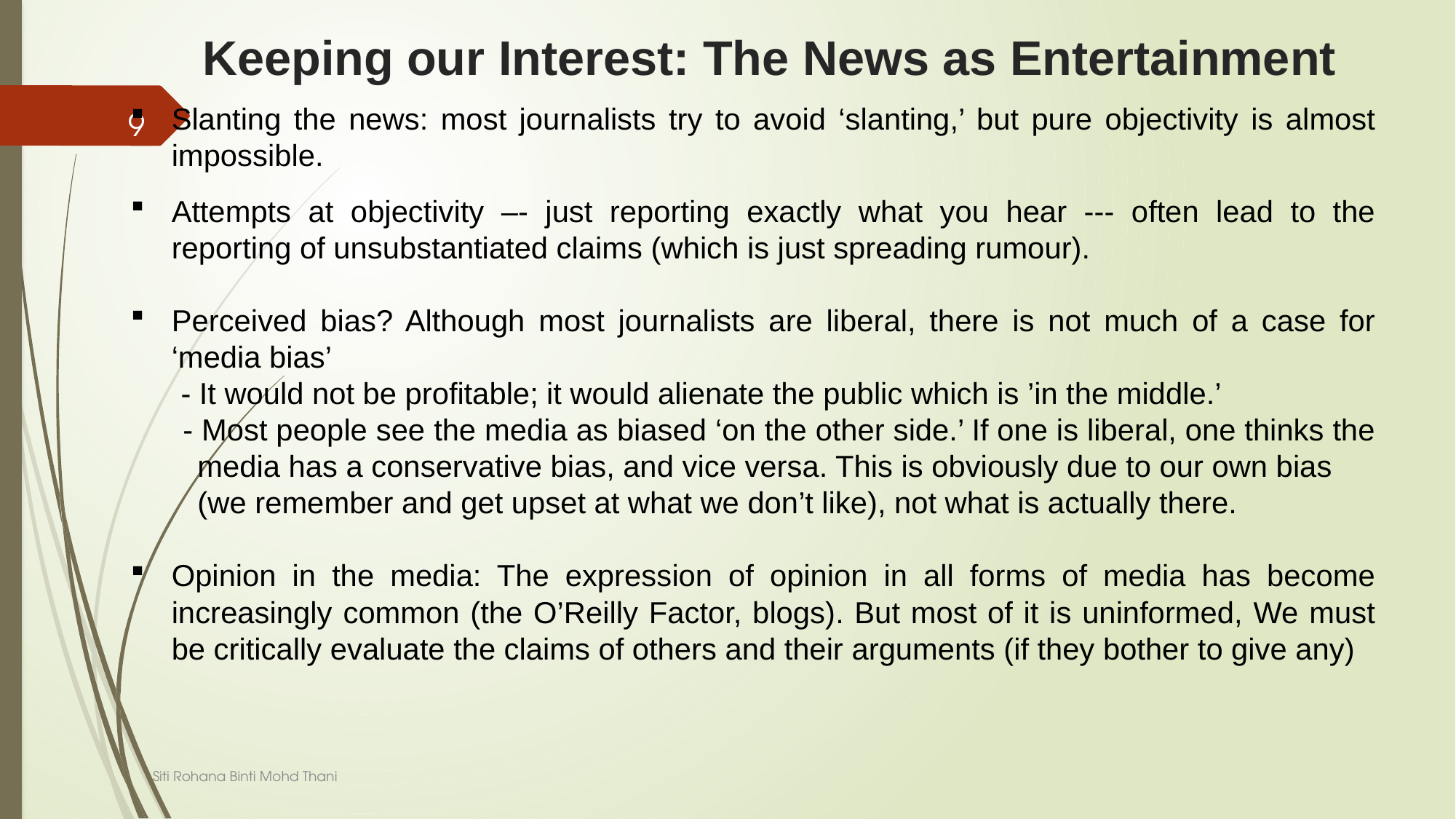

# Keeping our Interest: The News as Entertainment
Slanting the news: most journalists try to avoid ‘slanting,’ but pure objectivity is almost impossible.

Attempts at objectivity –- just reporting exactly what you hear --- often lead to the reporting of unsubstantiated claims (which is just spreading rumour).

Perceived bias? Although most journalists are liberal, there is not much of a case for ‘media bias’
      - It would not be profitable; it would alienate the public which is ’in the middle.’
      - Most people see the media as biased ‘on the other side.’ If one is liberal, one thinks the
        media has a conservative bias, and vice versa. This is obviously due to our own bias
        (we remember and get upset at what we don’t like), not what is actually there.

Opinion in the media: The expression of opinion in all forms of media has become increasingly common (the O’Reilly Factor, blogs). But most of it is uninformed, We must be critically evaluate the claims of others and their arguments (if they bother to give any)
9
Siti Rohana Binti Mohd Thani